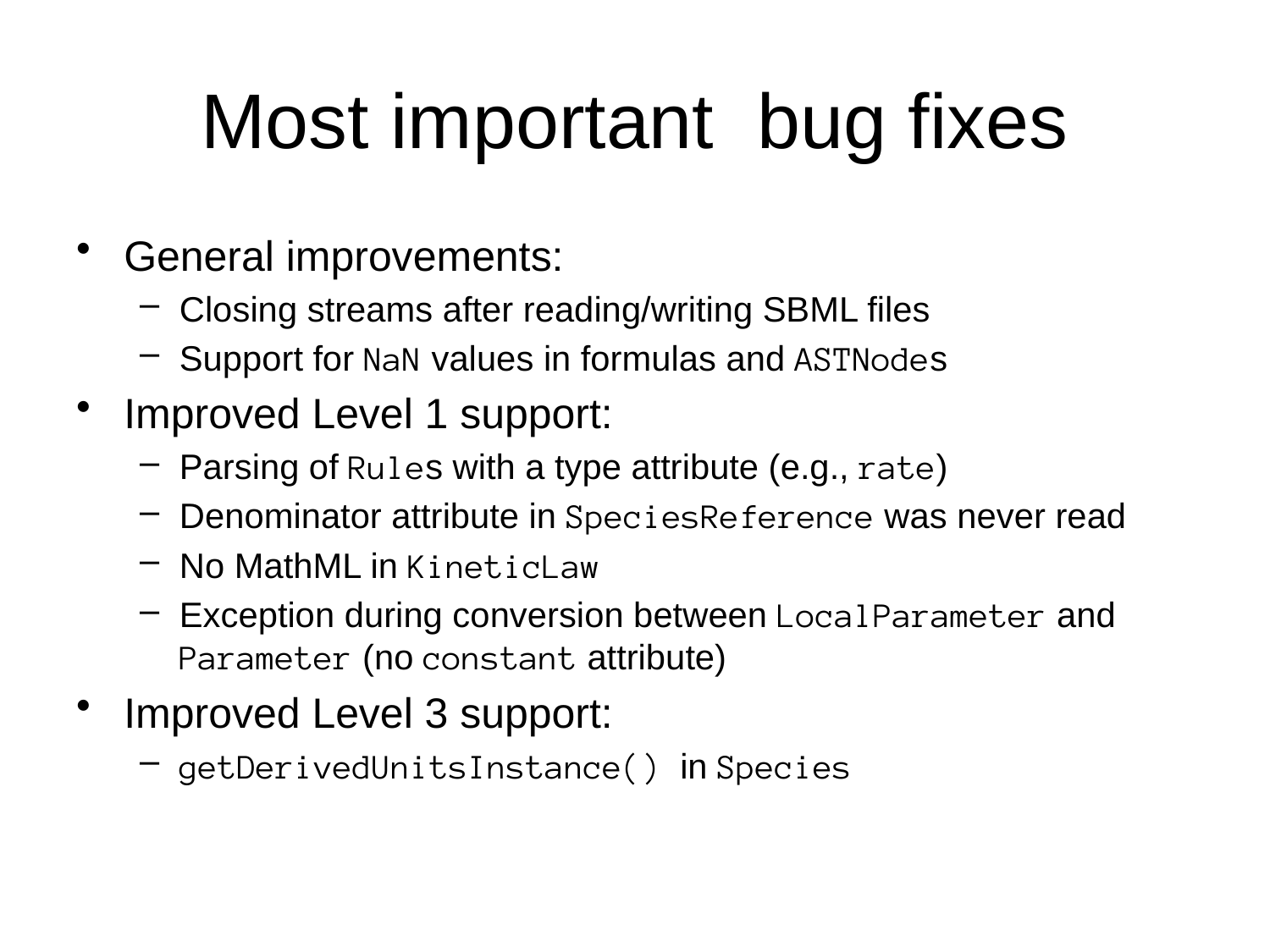

# Most important  bug fixes
General improvements:
Closing streams after reading/writing SBML files
Support for NaN values in formulas and ASTNodes
Improved Level 1 support:
Parsing of Rules with a type attribute (e.g., rate)
Denominator attribute in SpeciesReference was never read
No MathML in KineticLaw
Exception during conversion between LocalParameter and Parameter (no constant attribute)
Improved Level 3 support:
getDerivedUnitsInstance() in Species